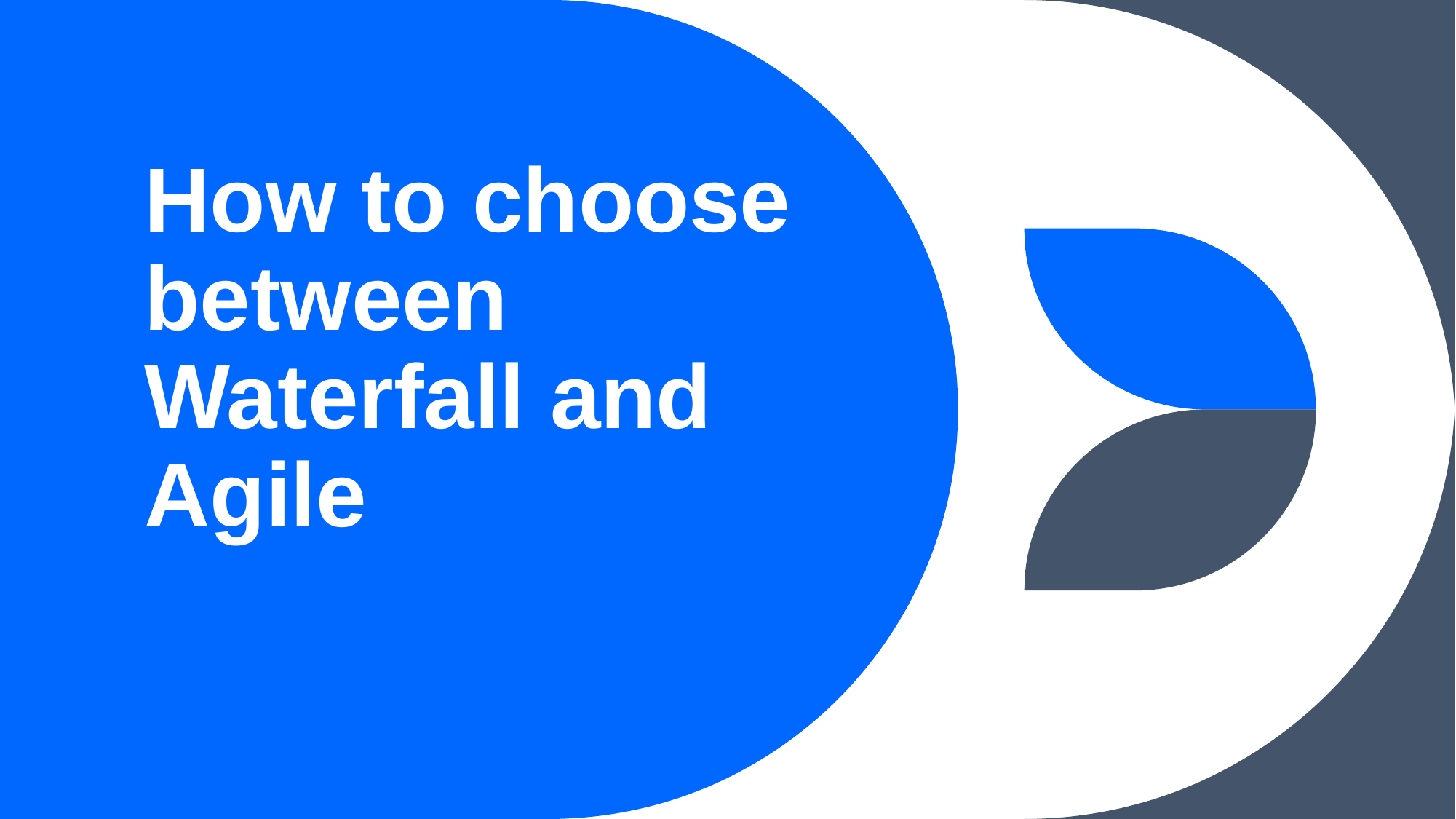

# How to choose between Waterfall and Agile